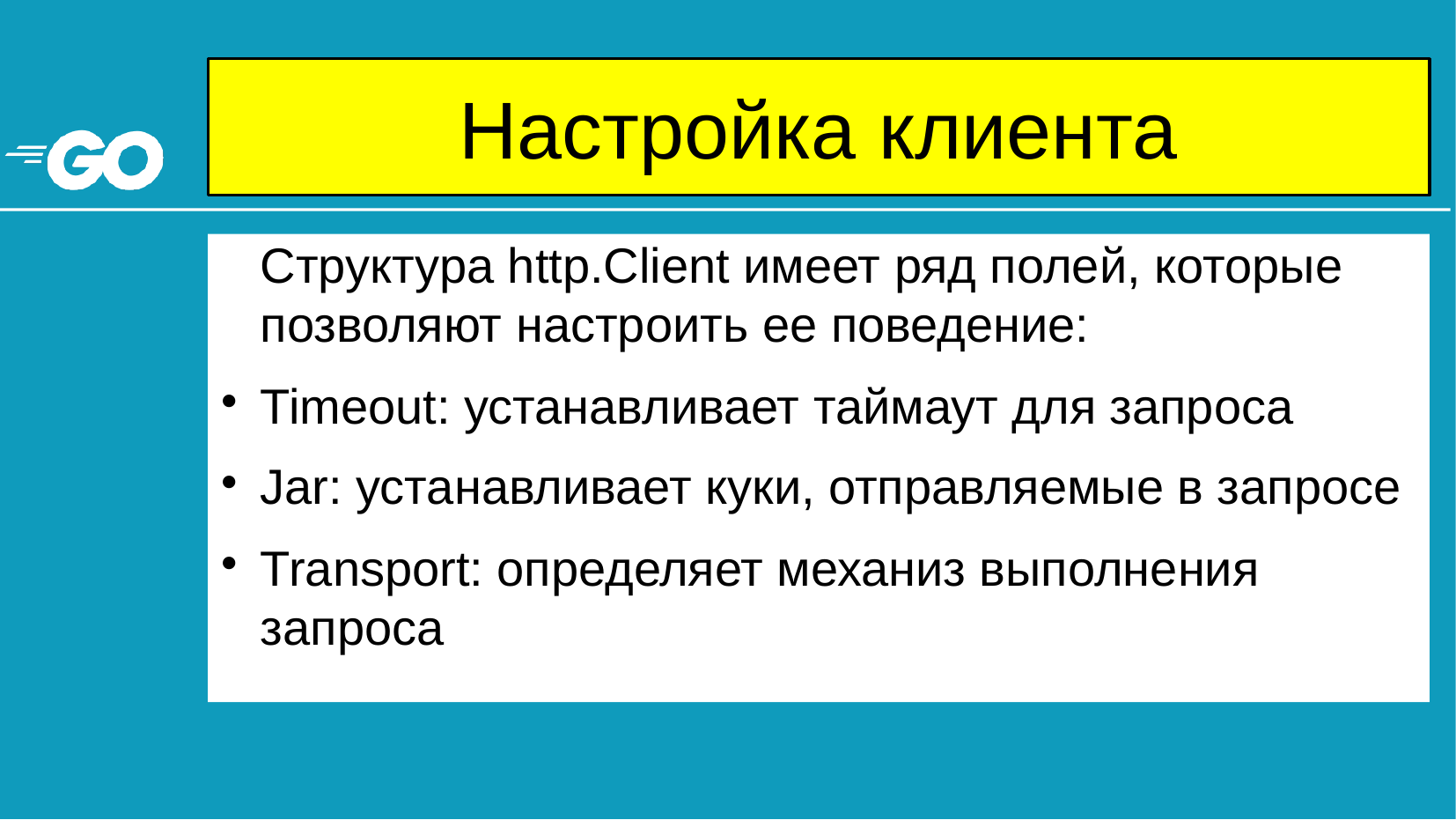

# Настройка клиента
Структура http.Client имеет ряд полей, которые позволяют настроить ее поведение:
Timeout: устанавливает таймаут для запроса
Jar: устанавливает куки, отправляемые в запросе
Transport: определяет механиз выполнения запроса